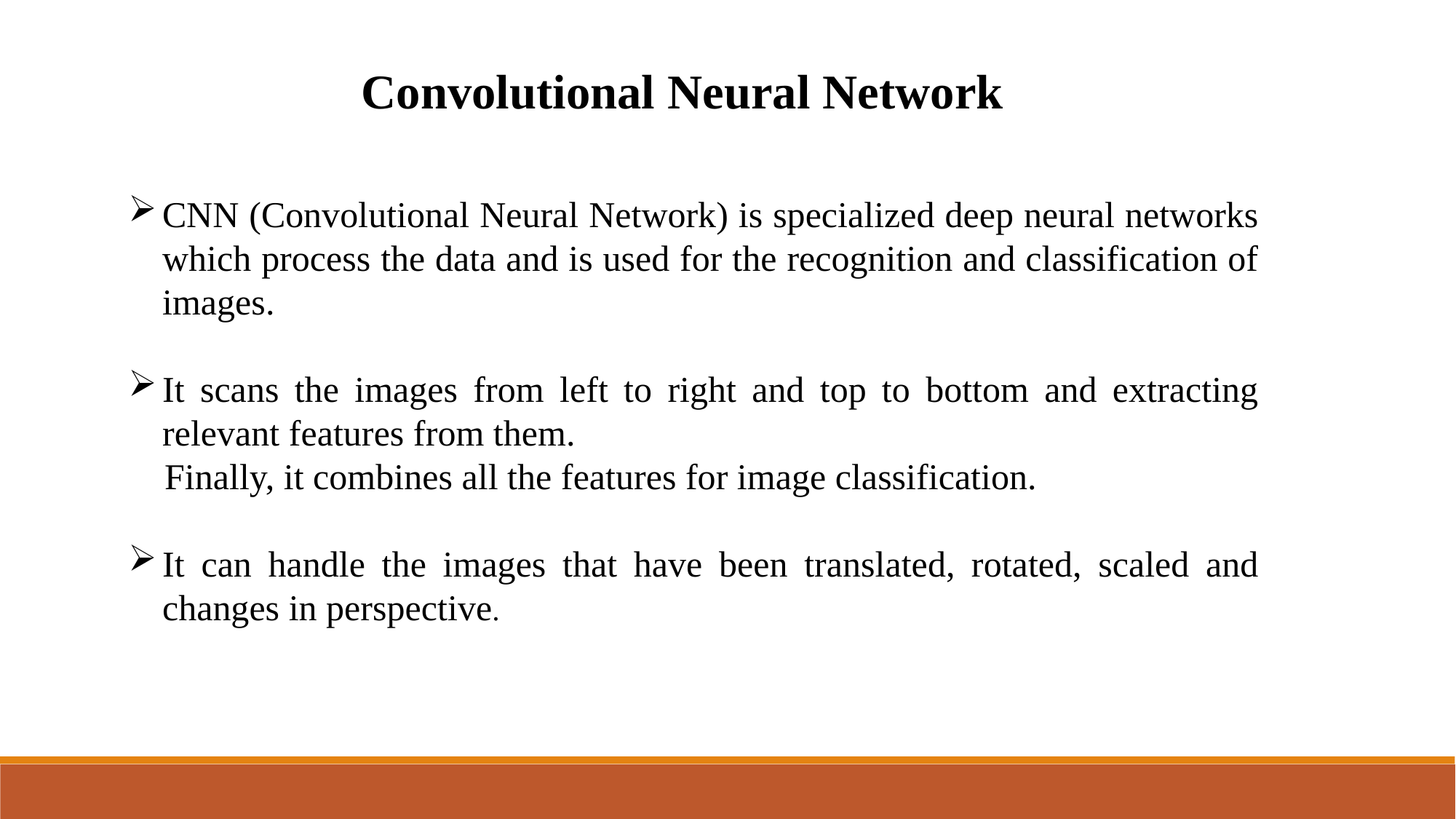

Convolutional Neural Network

CNN (Convolutional Neural Network) is specialized deep neural networks which process the data and is used for the recognition and classification of images.

It scans the images from left to right and top to bottom and extracting relevant features from them.
    Finally, it combines all the features for image classification.

It can handle the images that have been translated, rotated, scaled and changes in perspective.